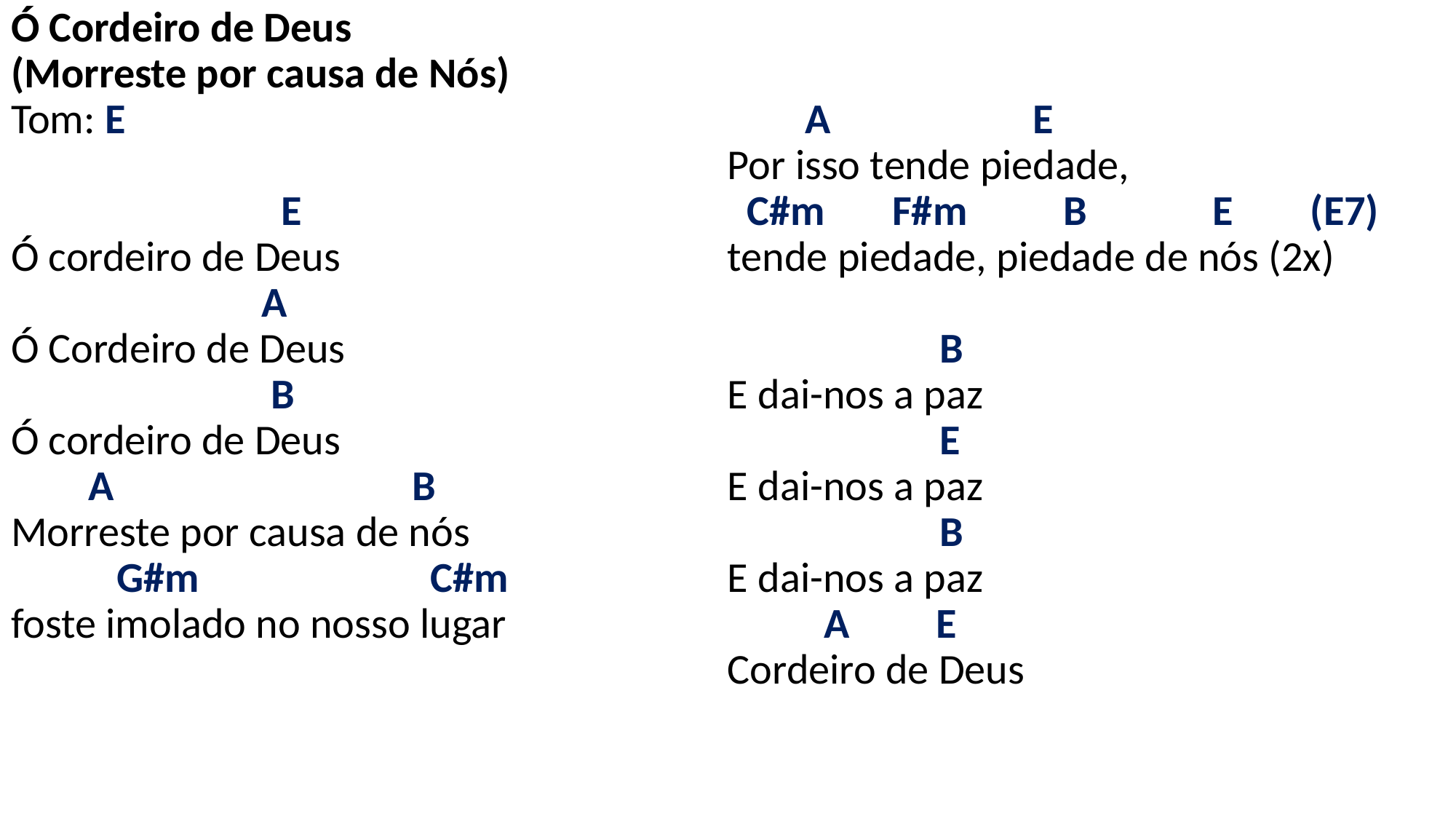

# Ó Cordeiro de Deus (Morreste por causa de Nós) Tom: E   E Ó cordeiro de Deus A Ó Cordeiro de Deus B Ó cordeiro de Deus A                               B Morreste por causa de nós G#m                        C#m foste imolado no nosso lugar   A                     E Por isso tende piedade, C#m       F#m          B             E        (E7) tende piedade, piedade de nós (2x)   B E dai-nos a paz E E dai-nos a paz B E dai-nos a paz A         E Cordeiro de Deus